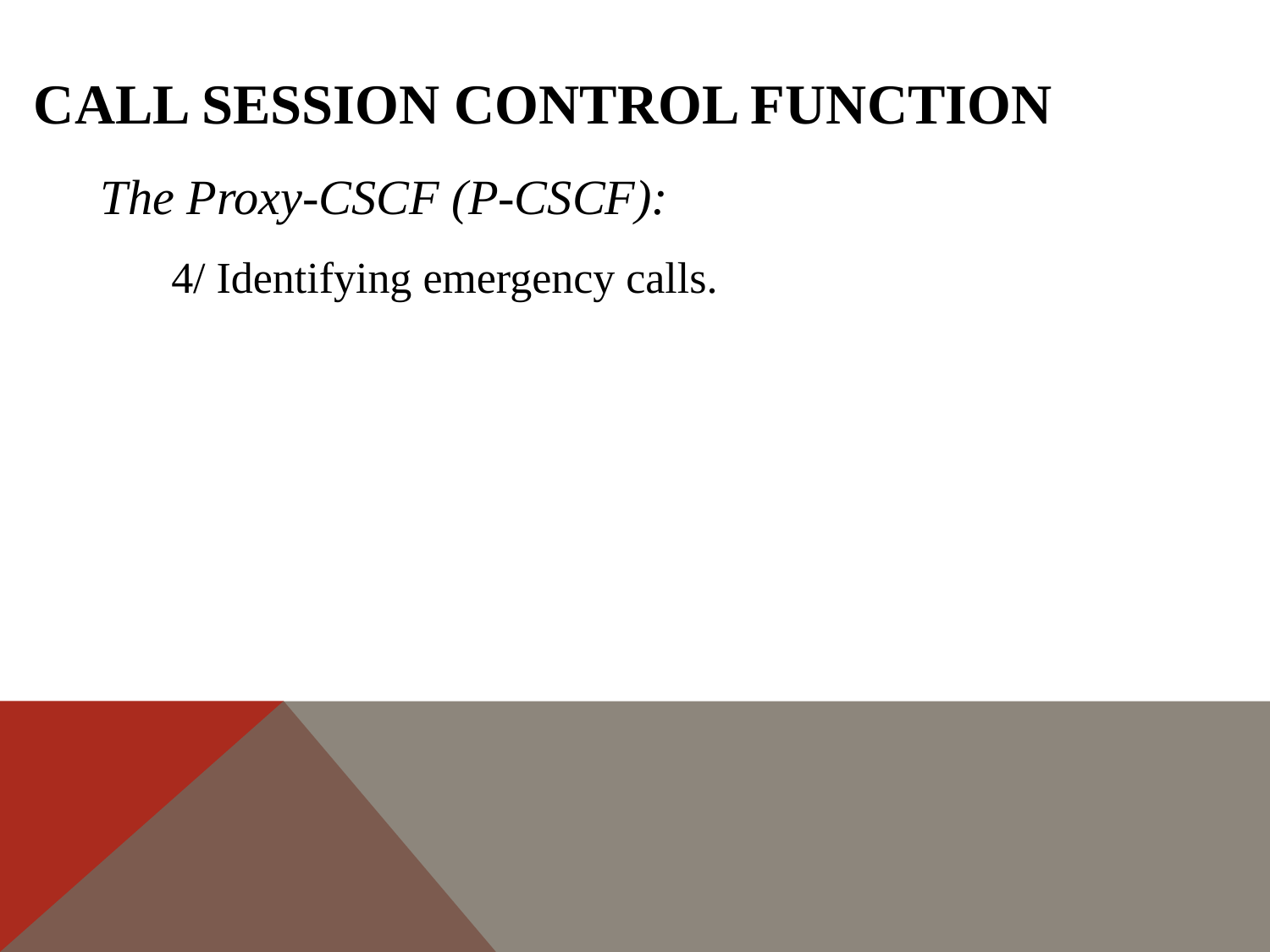

# call session control function
The Proxy-CSCF (P-CSCF):
4/ Identifying emergency calls.